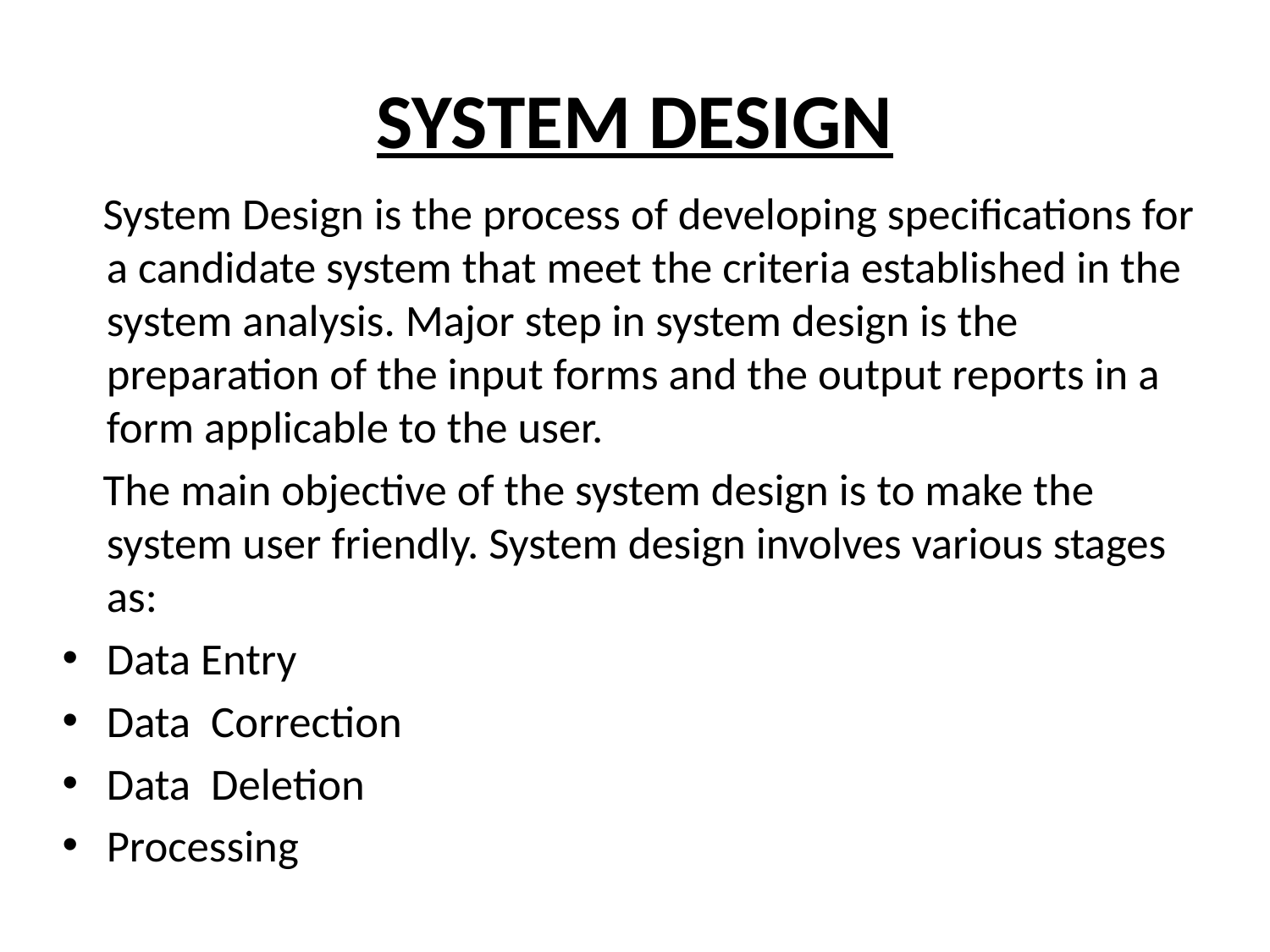

# SYSTEM DESIGN
    System Design is the process of developing specifications for a candidate system that meet the criteria established in the system analysis. Major step in system design is the preparation of the input forms and the output reports in a form applicable to the user.
    The main objective of the system design is to make the system user friendly. System design involves various stages as:
Data Entry
Data  Correction
Data  Deletion
Processing